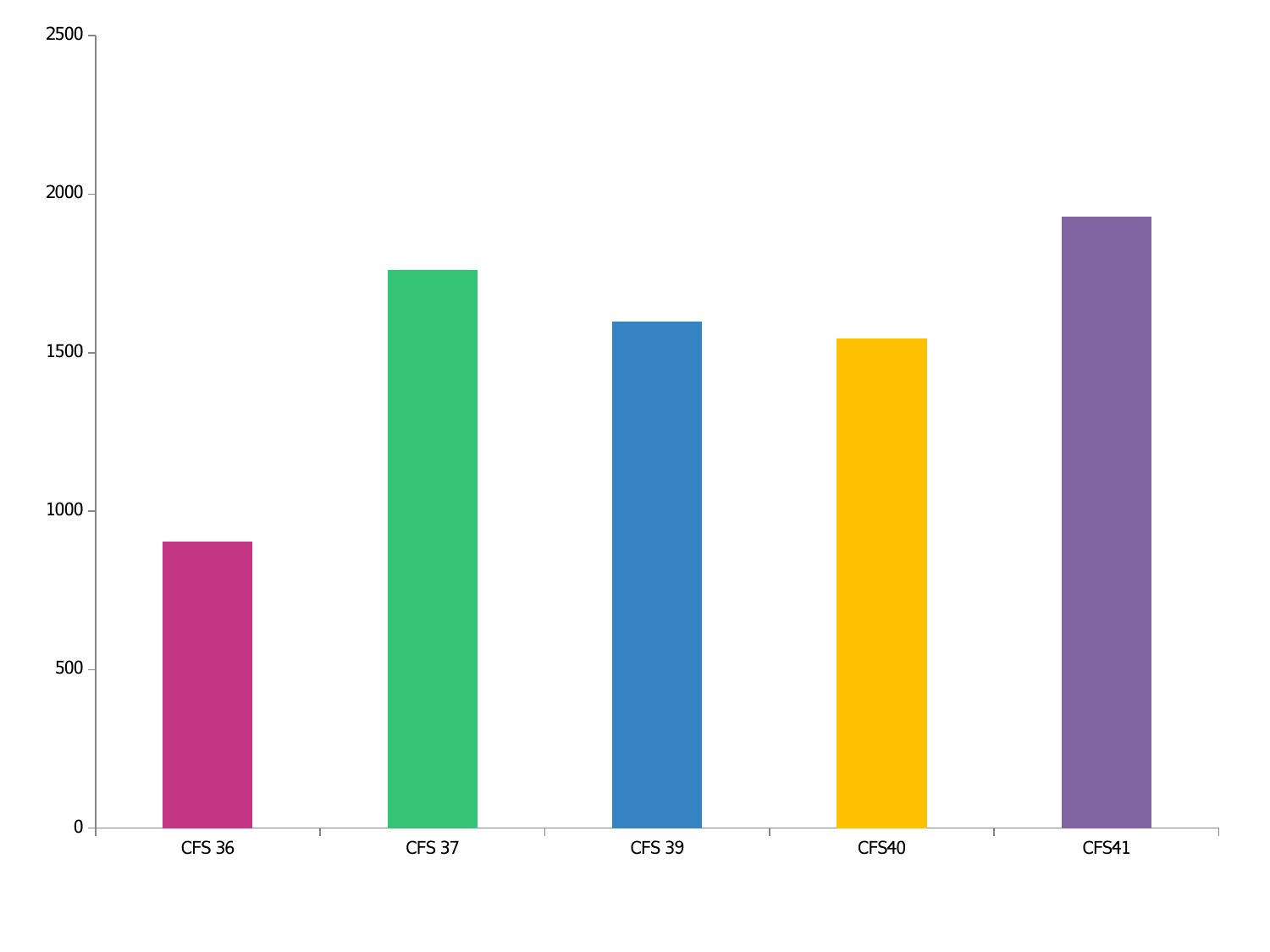

### Chart

| Category | Attendees (Estimated 80%) |
|---|---|
| CFS 36 | 903.2 |
| CFS 37 | 1760.0 |
| CFS 39 | 1596.8 |
| CFS40 | 1544.0 |
| CFS41 | 1928.8 |